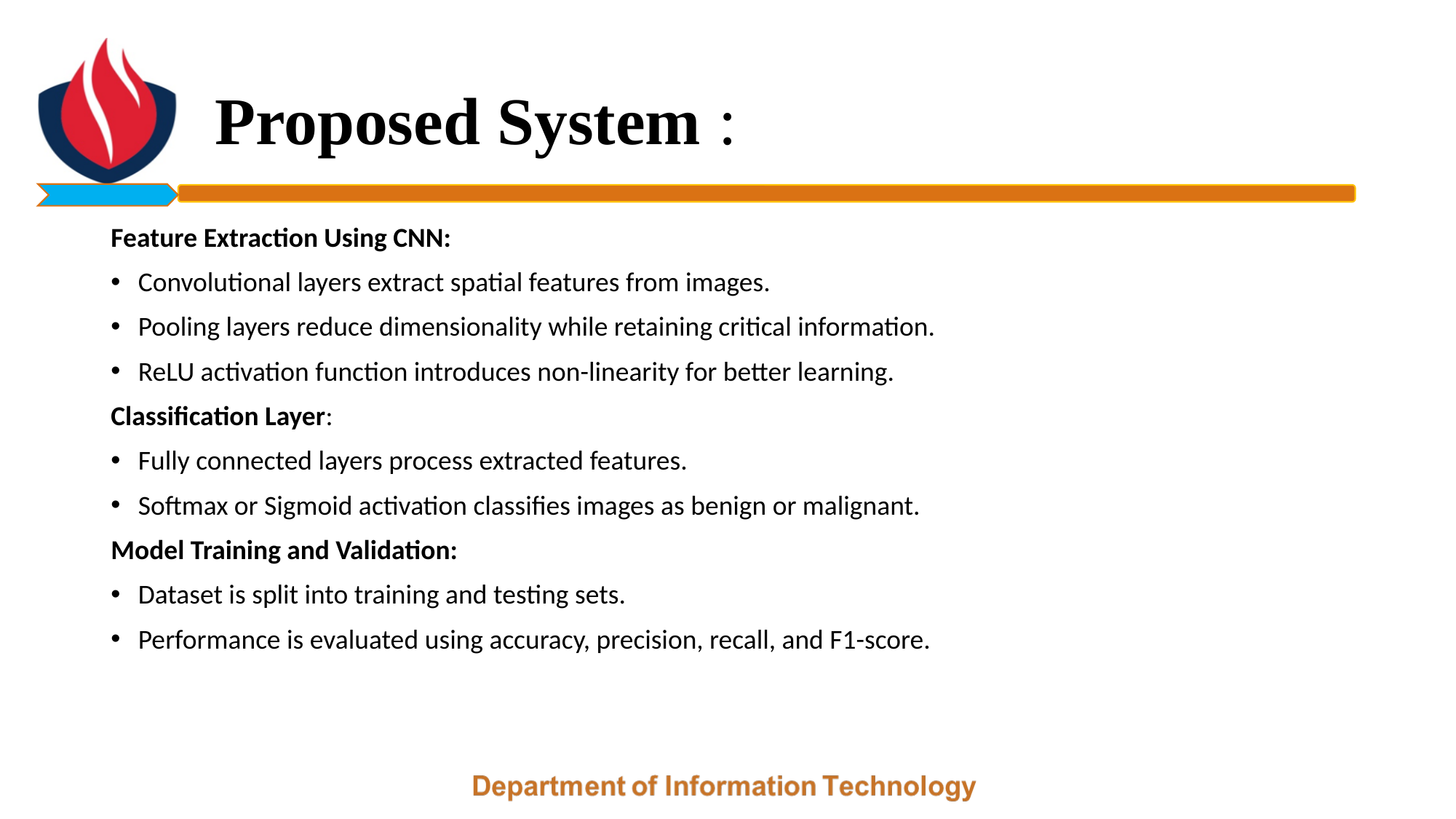

# Proposed System :
Feature Extraction Using CNN:
Convolutional layers extract spatial features from images.
Pooling layers reduce dimensionality while retaining critical information.
ReLU activation function introduces non-linearity for better learning.
Classification Layer:
Fully connected layers process extracted features.
Softmax or Sigmoid activation classifies images as benign or malignant.
Model Training and Validation:
Dataset is split into training and testing sets.
Performance is evaluated using accuracy, precision, recall, and F1-score.